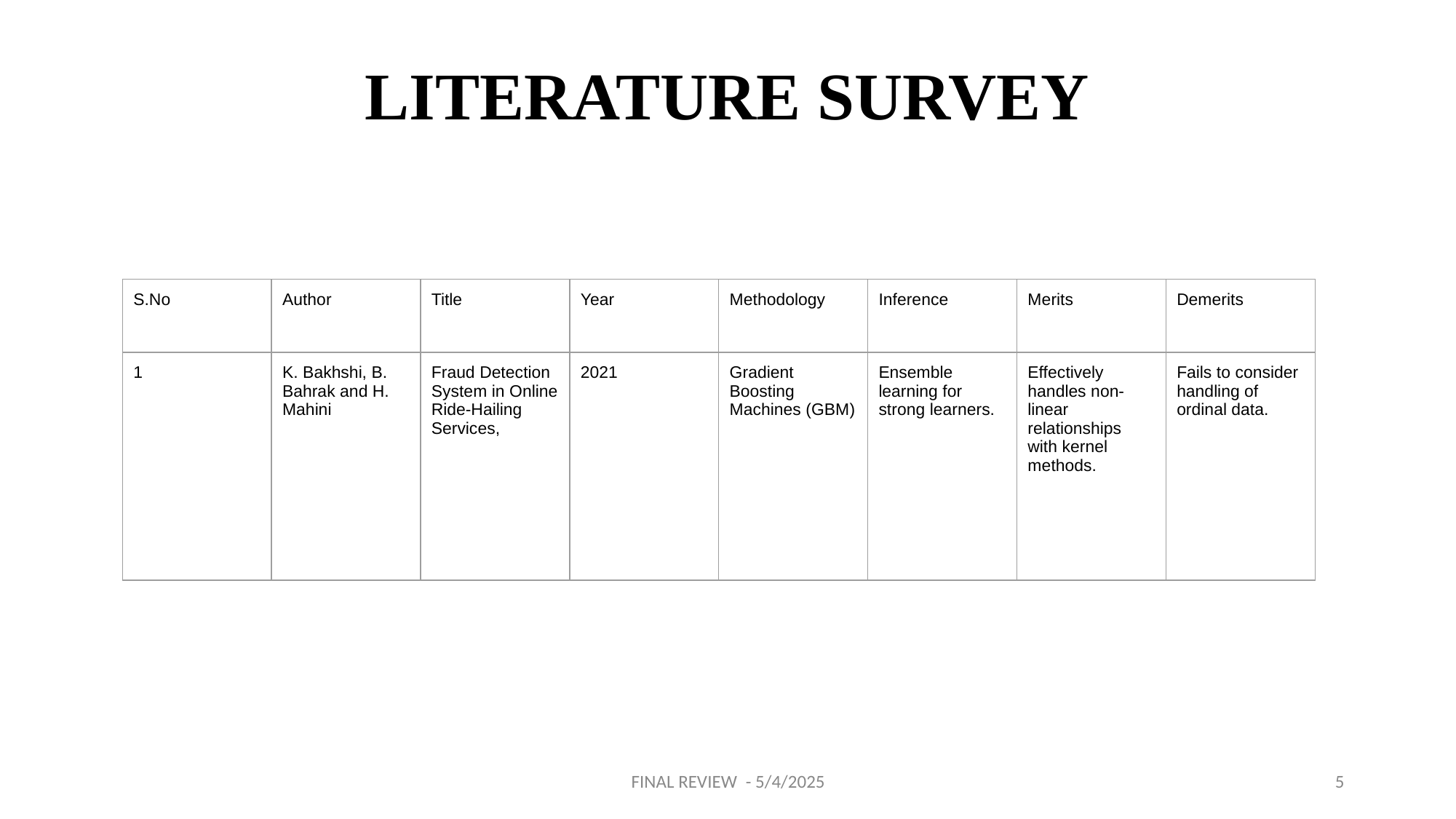

# LITERATURE SURVEY
| S.No | Author | Title | Year | Methodology | Inference | Merits | Demerits |
| --- | --- | --- | --- | --- | --- | --- | --- |
| 1 | K. Bakhshi, B. Bahrak and H. Mahini | Fraud Detection System in Online Ride-Hailing Services, | 2021 | Gradient Boosting Machines (GBM) | Ensemble learning for strong learners. | Effectively handles non-linear relationships with kernel methods. | Fails to consider handling of ordinal data. |
FINAL REVIEW  - 5/4/2025
5